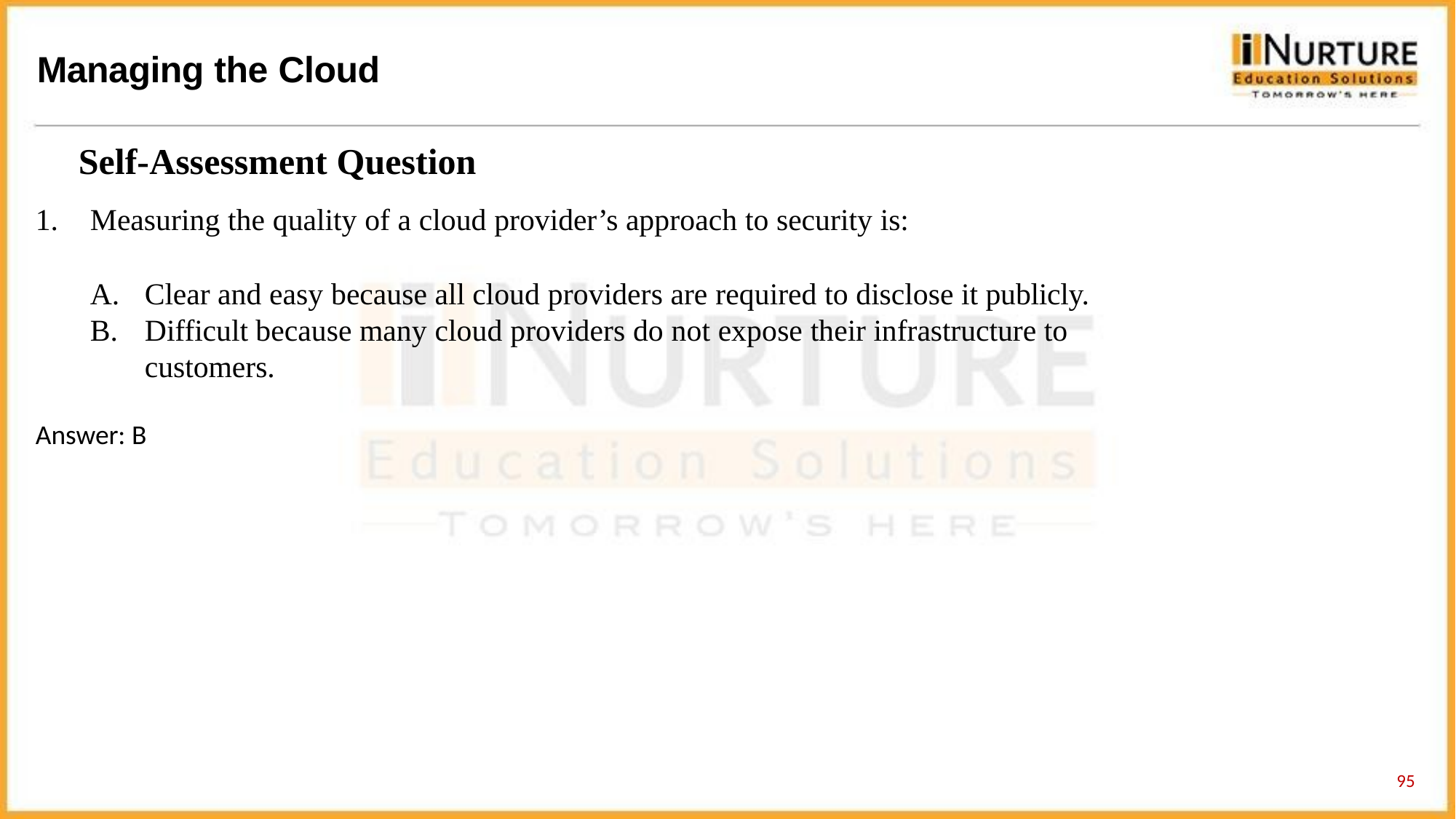

# Managing the Cloud
Self-Assessment Question
Measuring the quality of a cloud provider’s approach to security is:

Clear and easy because all cloud providers are required to disclose it publicly.
Difficult because many cloud providers do not expose their infrastructure to customers.

Answer: B
95